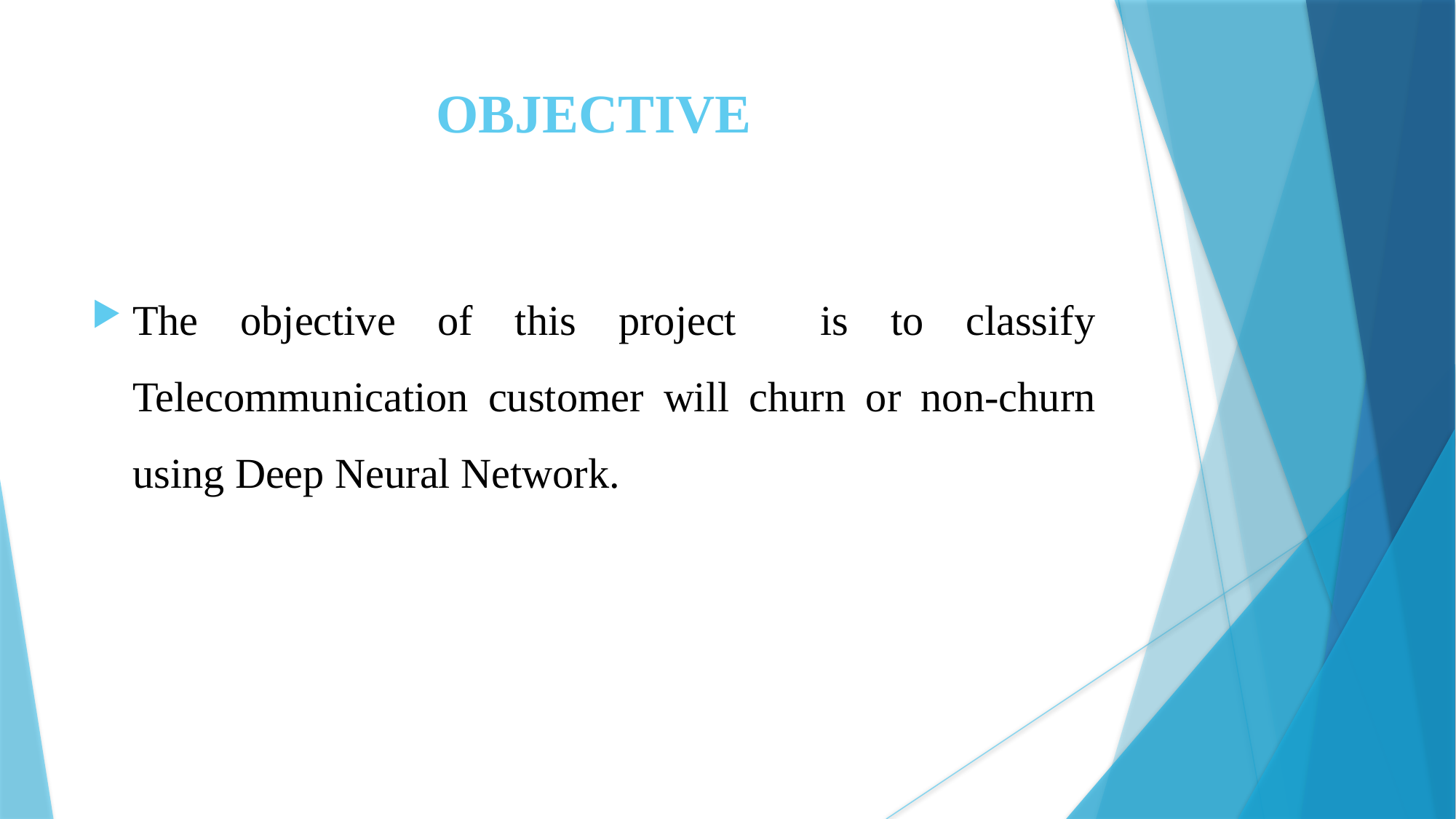

OBJECTIVE
The objective of this project  is to classify Telecommunication customer will churn or non-churn using Deep Neural Network.